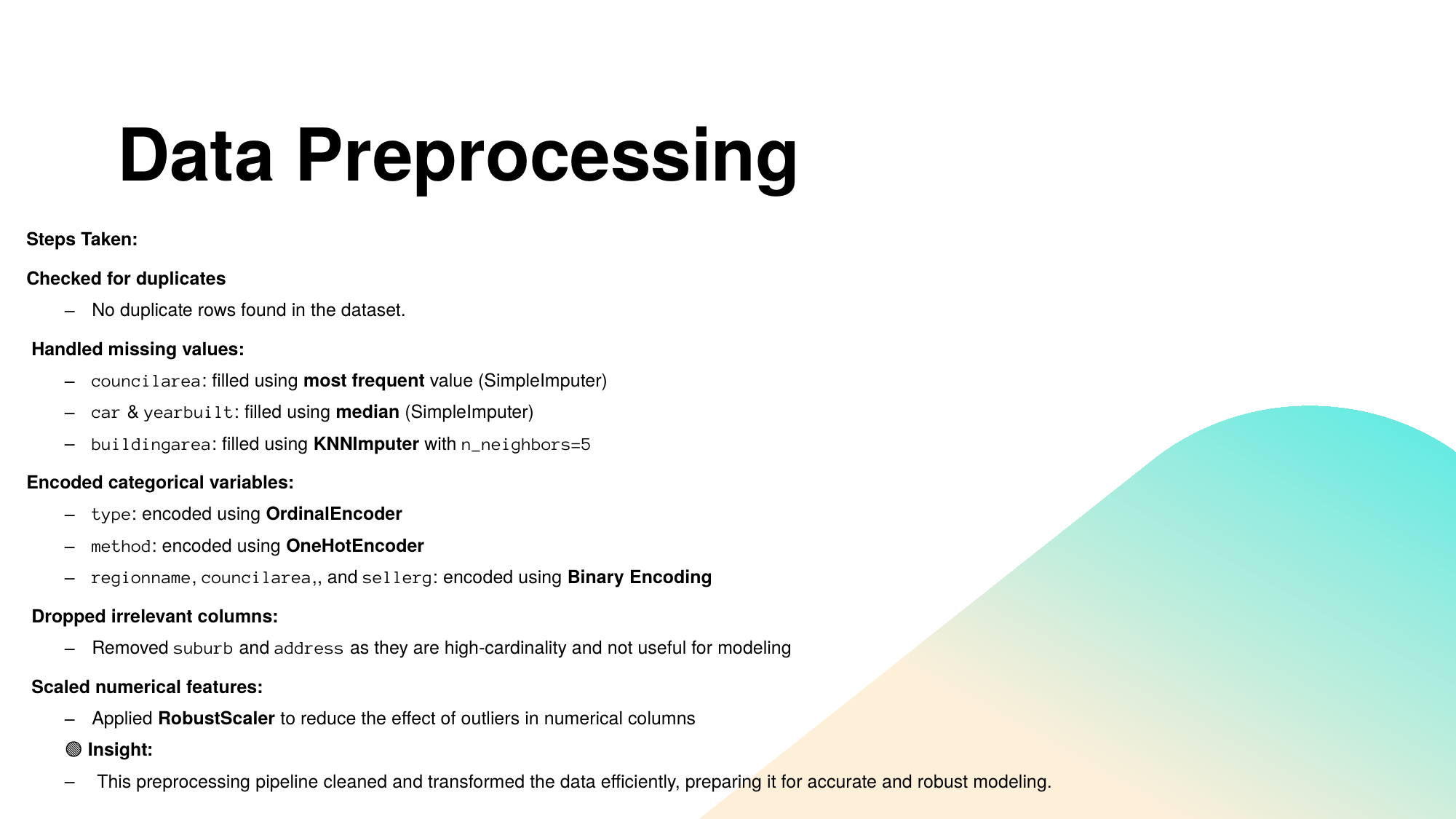

# Data Preprocessing
Steps Taken:
Checked for duplicates
No duplicate rows found in the dataset.
 Handled missing values:
councilarea: filled using most frequent value (SimpleImputer)
car & yearbuilt: filled using median (SimpleImputer)
buildingarea: filled using KNNImputer with n_neighbors=5
Encoded categorical variables:
type: encoded using OrdinalEncoder
method: encoded using OneHotEncoder
regionname, councilarea,, and sellerg: encoded using Binary Encoding
 Dropped irrelevant columns:
Removed suburb and address as they are high-cardinality and not useful for modeling
 Scaled numerical features:
Applied RobustScaler to reduce the effect of outliers in numerical columns
🟢 Insight:
 This preprocessing pipeline cleaned and transformed the data efficiently, preparing it for accurate and robust modeling.